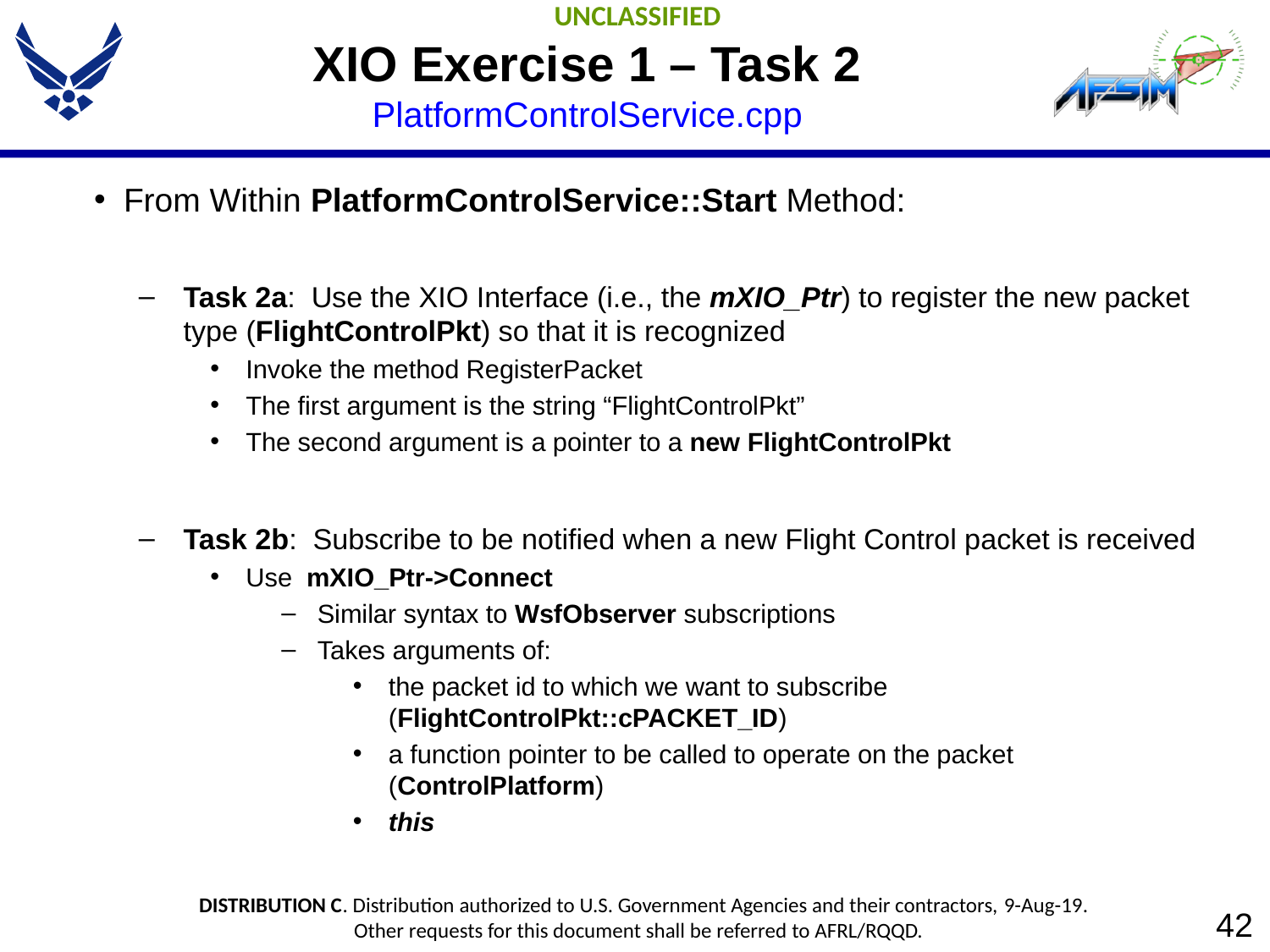

# XIO Exercise 1 – Task 2 PlatformControlService.cpp
From Within PlatformControlService::Start Method:

Task 2a:  Use the XIO Interface (i.e., the mXIO_Ptr) to register the new packet type (FlightControlPkt) so that it is recognized
Invoke the method RegisterPacket
The first argument is the string “FlightControlPkt”
The second argument is a pointer to a new FlightControlPkt

Task 2b:  Subscribe to be notified when a new Flight Control packet is received
Use  mXIO_Ptr->Connect
Similar syntax to WsfObserver subscriptions
Takes arguments of:
the packet id to which we want to subscribe (FlightControlPkt::cPACKET_ID)
a function pointer to be called to operate on the packet (ControlPlatform)
this